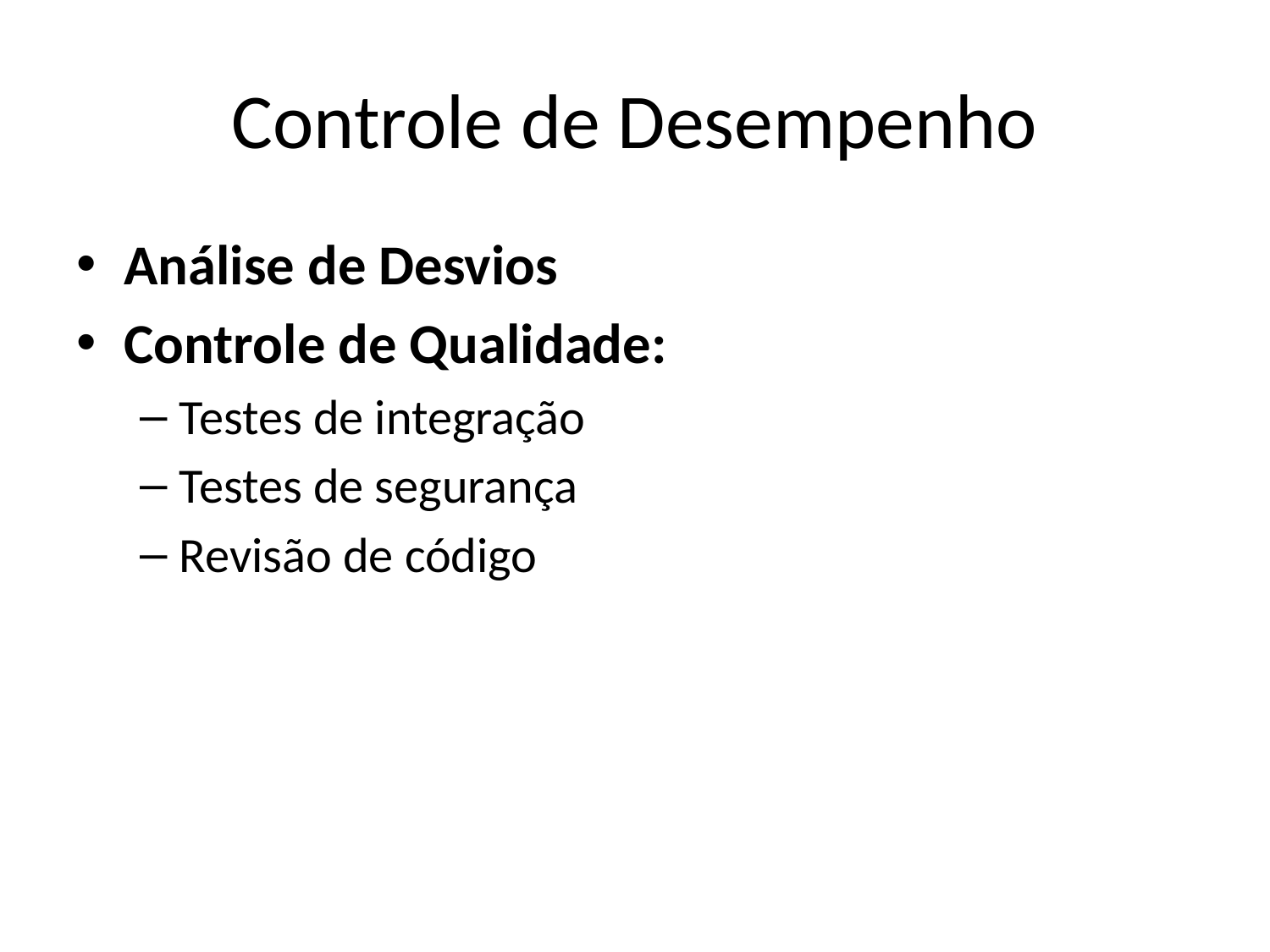

# Controle de Desempenho
Análise de Desvios
Controle de Qualidade:
Testes de integração
Testes de segurança
Revisão de código